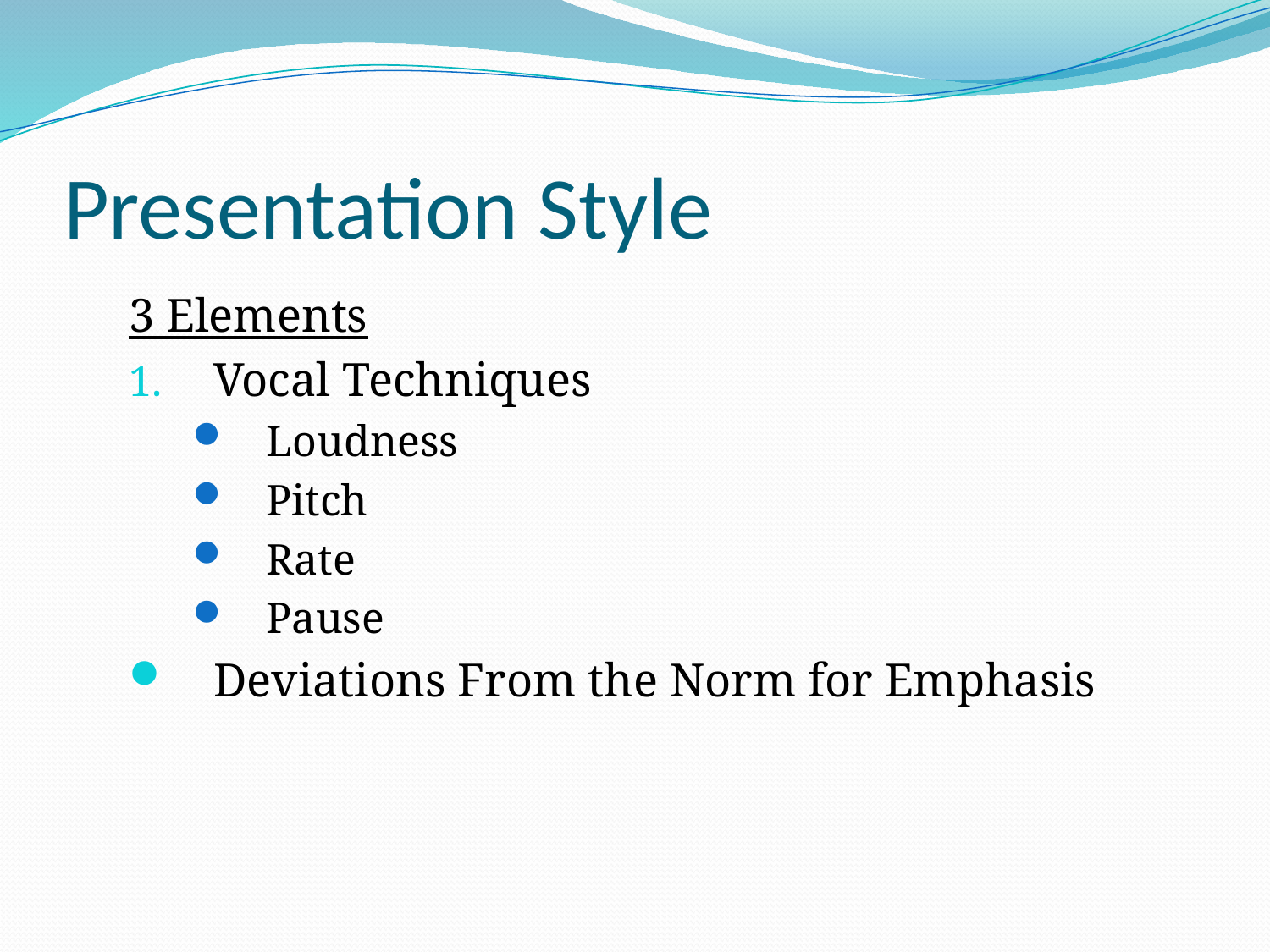

# Presentation Style
3 Elements
Vocal Techniques
Loudness
Pitch
Rate
Pause
Deviations From the Norm for Emphasis